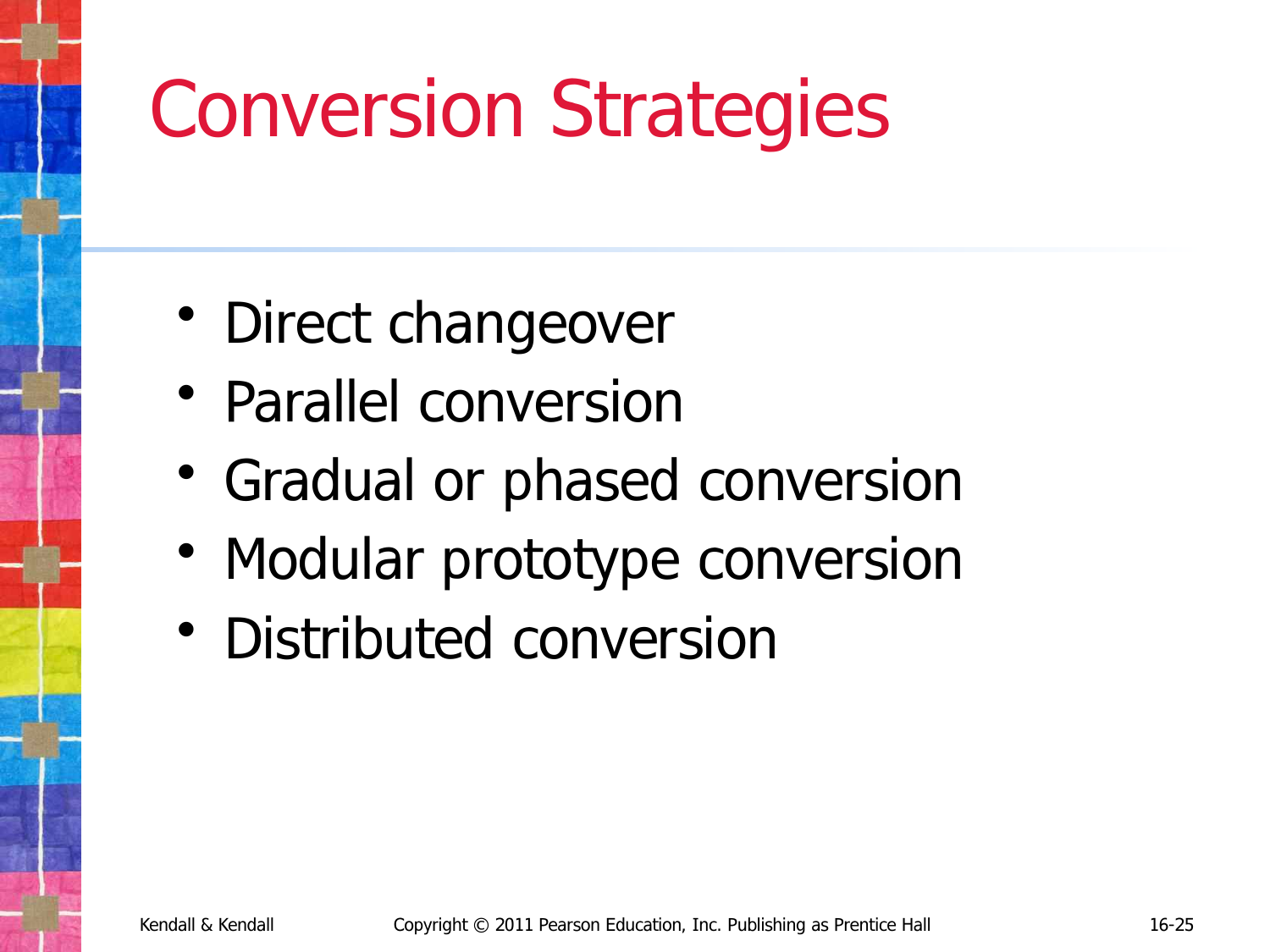

# Conversion Strategies
Direct changeover
Parallel conversion
Gradual or phased conversion
Modular prototype conversion
Distributed conversion
Kendall & Kendall	Copyright © 2011 Pearson Education, Inc. Publishing as Prentice Hall
16-25